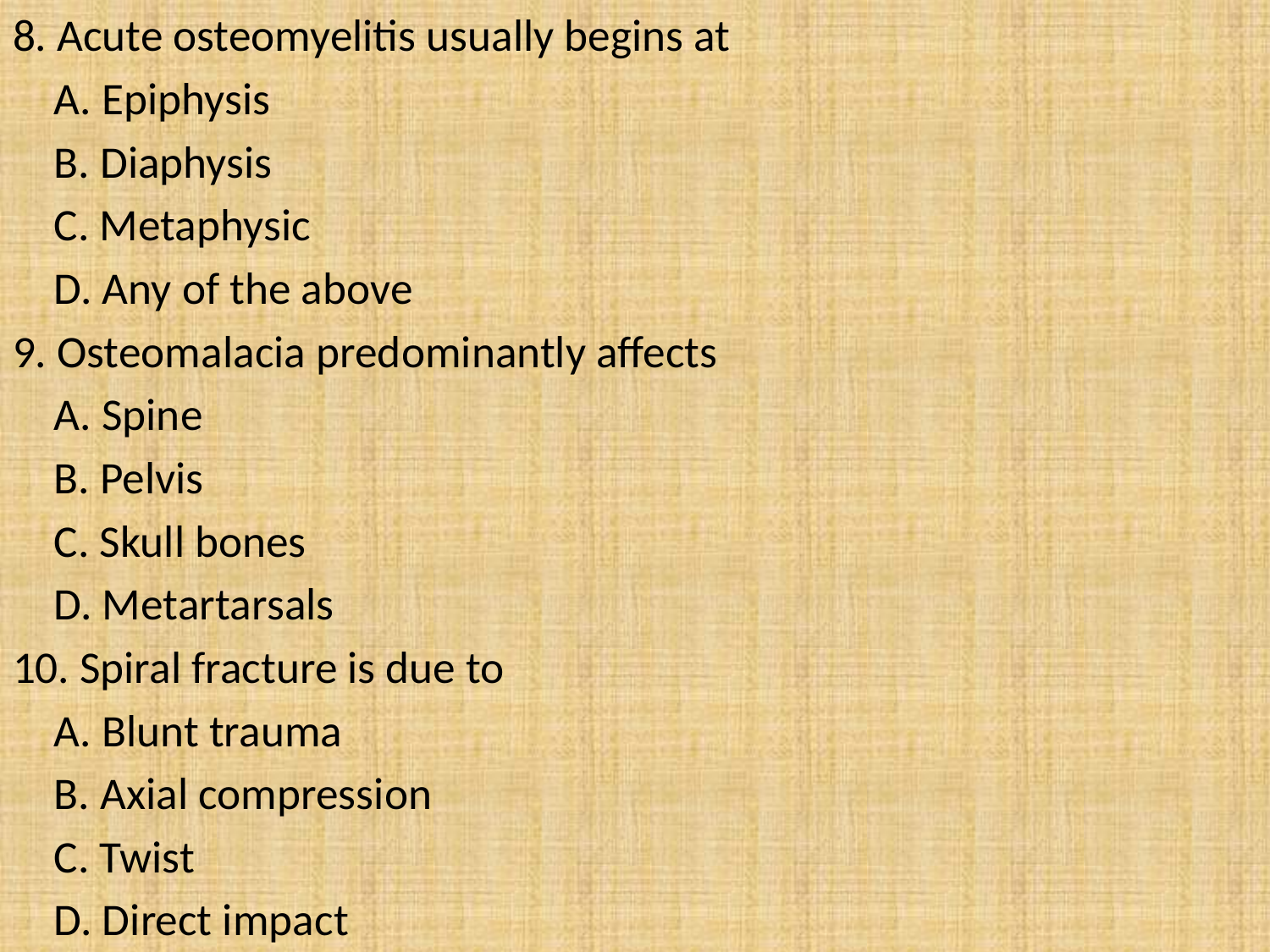

8. Acute osteomyelitis usually begins at
	A. Epiphysis
	B. Diaphysis
	C. Metaphysic
	D. Any of the above
9. Osteomalacia predominantly affects
	A. Spine
	B. Pelvis
	C. Skull bones
	D. Metartarsals
10. Spiral fracture is due to
	A. Blunt trauma
	B. Axial compression
	C. Twist
	D. Direct impact

#